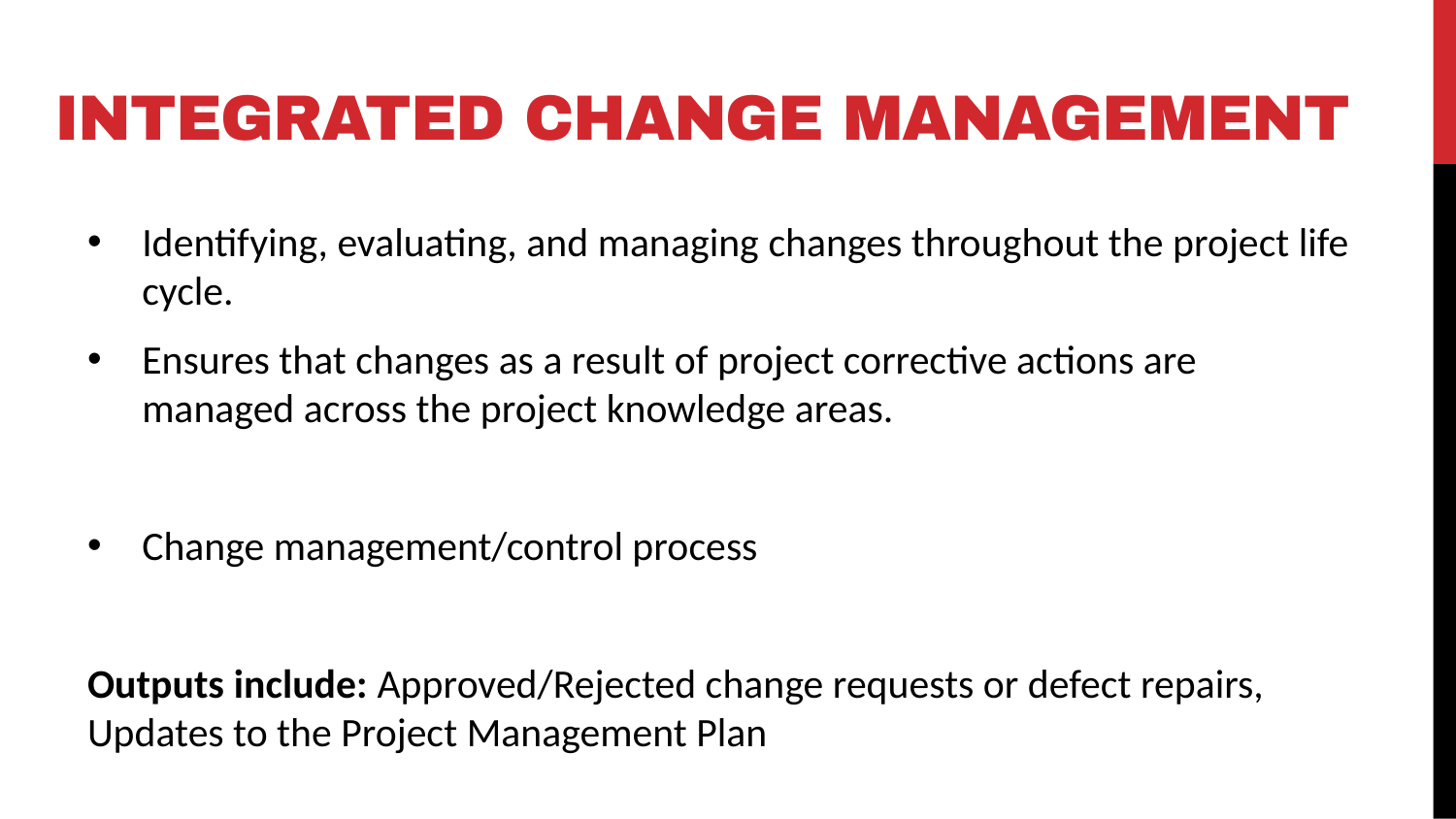

# Integrated Change Management
Identifying, evaluating, and managing changes throughout the project life cycle.
Ensures that changes as a result of project corrective actions are managed across the project knowledge areas.

Change management/control process

Outputs include: Approved/Rejected change requests or defect repairs, Updates to the Project Management Plan